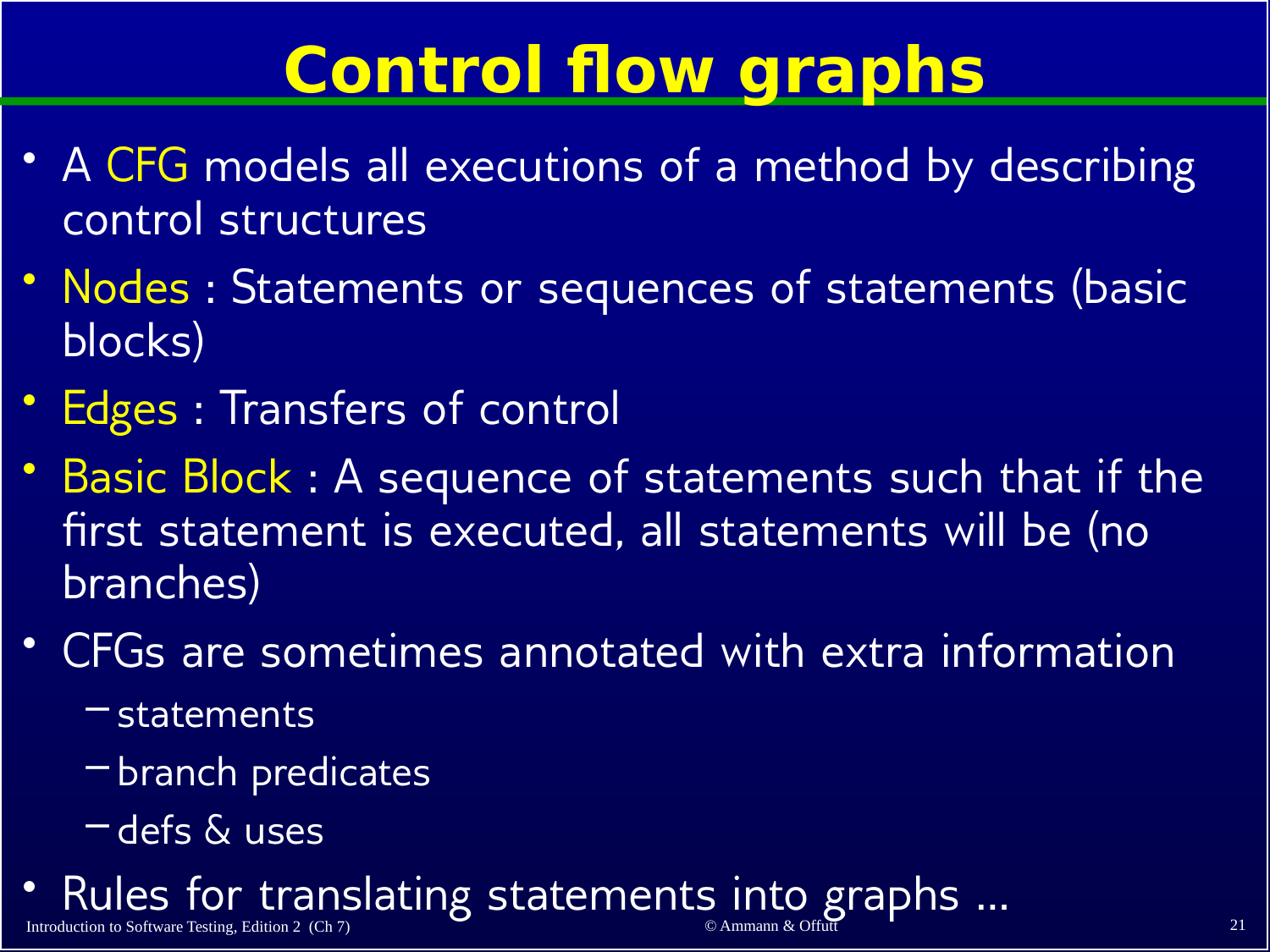

# Control flow graphs
A CFG models all executions of a method by describing control structures
Nodes : Statements or sequences of statements (basic blocks)
Edges : Transfers of control
Basic Block : A sequence of statements such that if the first statement is executed, all statements will be (no branches)
CFGs are sometimes annotated with extra information
statements
branch predicates
defs & uses
Rules for translating statements into graphs …
21
© Ammann & Offutt
Introduction to Software Testing, Edition 2  (Ch 7)